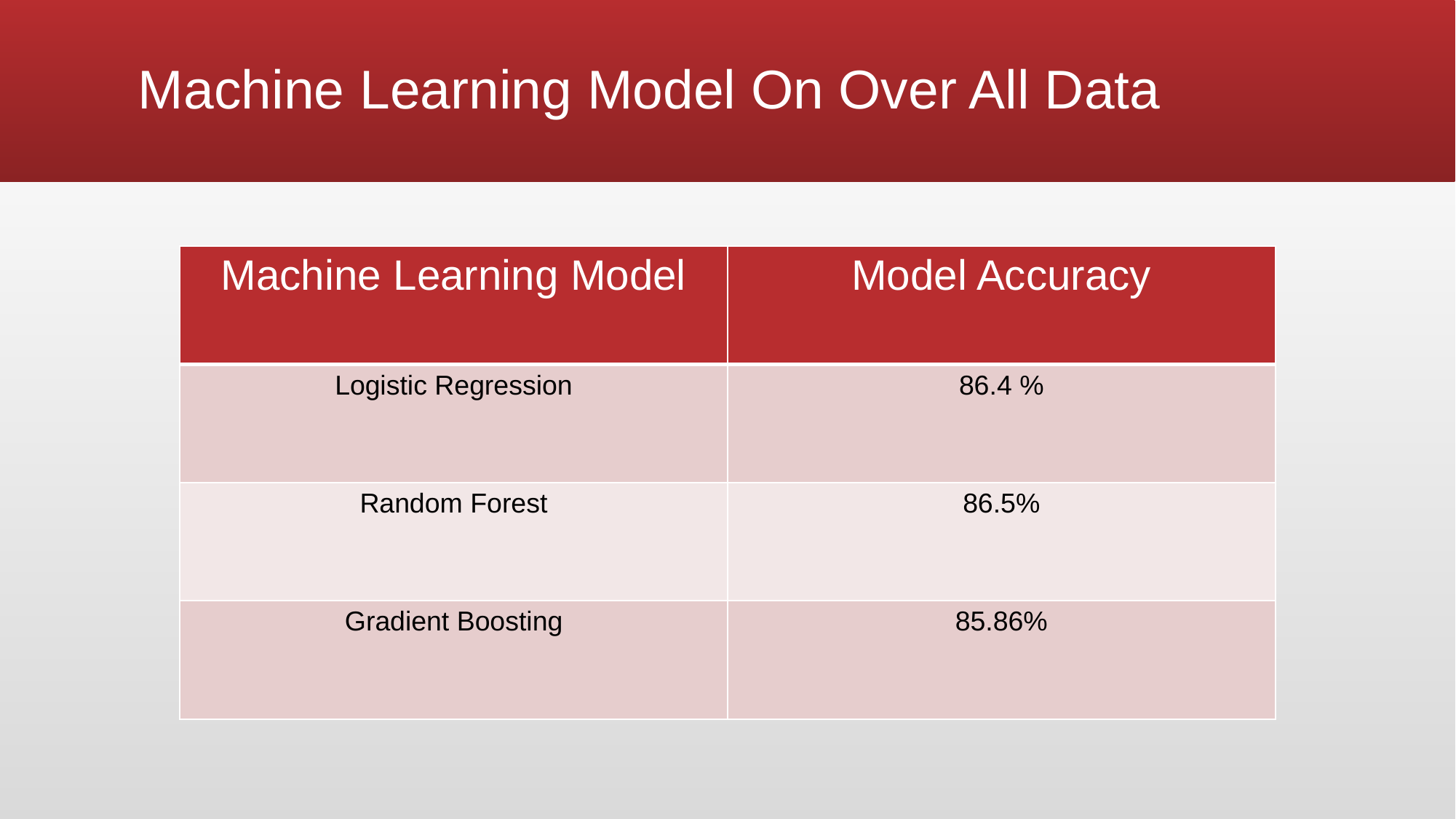

# Machine Learning Model On Over All Data
| Machine Learning Model | Model Accuracy |
| --- | --- |
| Logistic Regression | 86.4 % |
| Random Forest | 86.5% |
| Gradient Boosting | 85.86% |